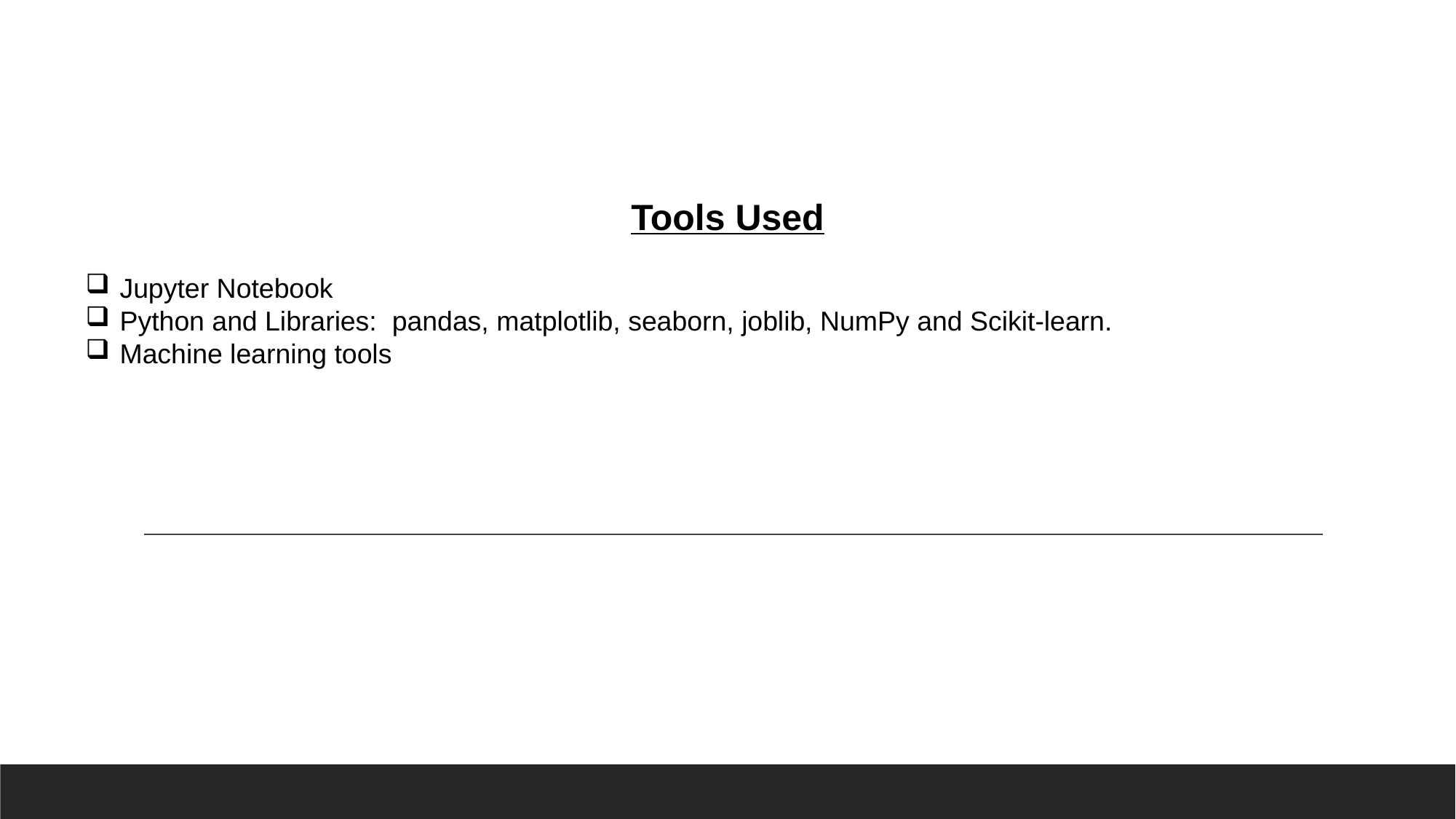

Tools Used

Jupyter Notebook
Python and Libraries:  pandas, matplotlib, seaborn, joblib, NumPy and Scikit-learn.
Machine learning tools